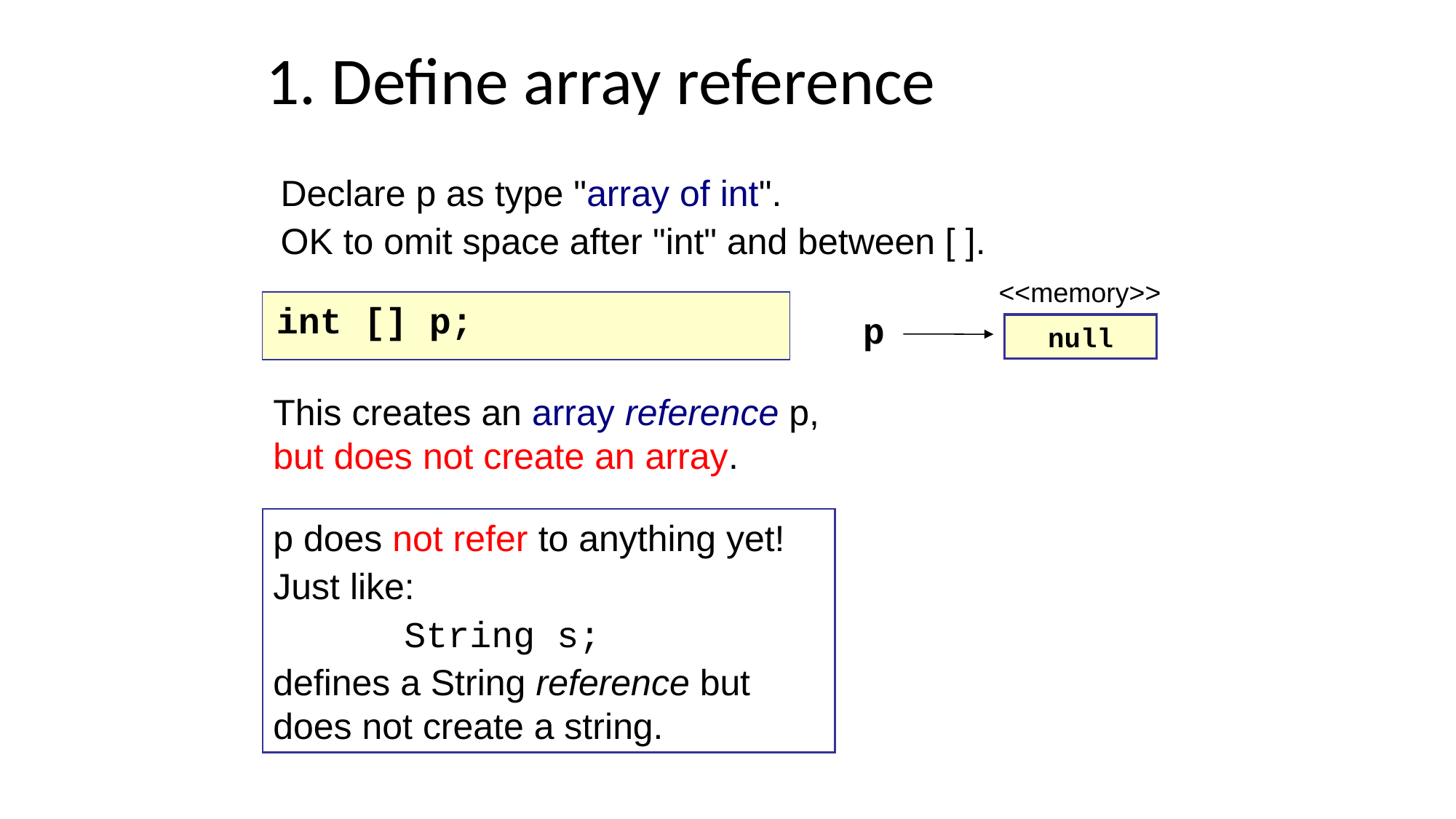

1. Define array reference
Declare p as type "array of int".
OK to omit space after "int" and between [ ].
<<memory>>
int [] p;

p
  null

This creates an array reference p, but does not create an array.
p does not refer to anything yet!
Just like:
      String s;
defines a String reference but does not create a string.